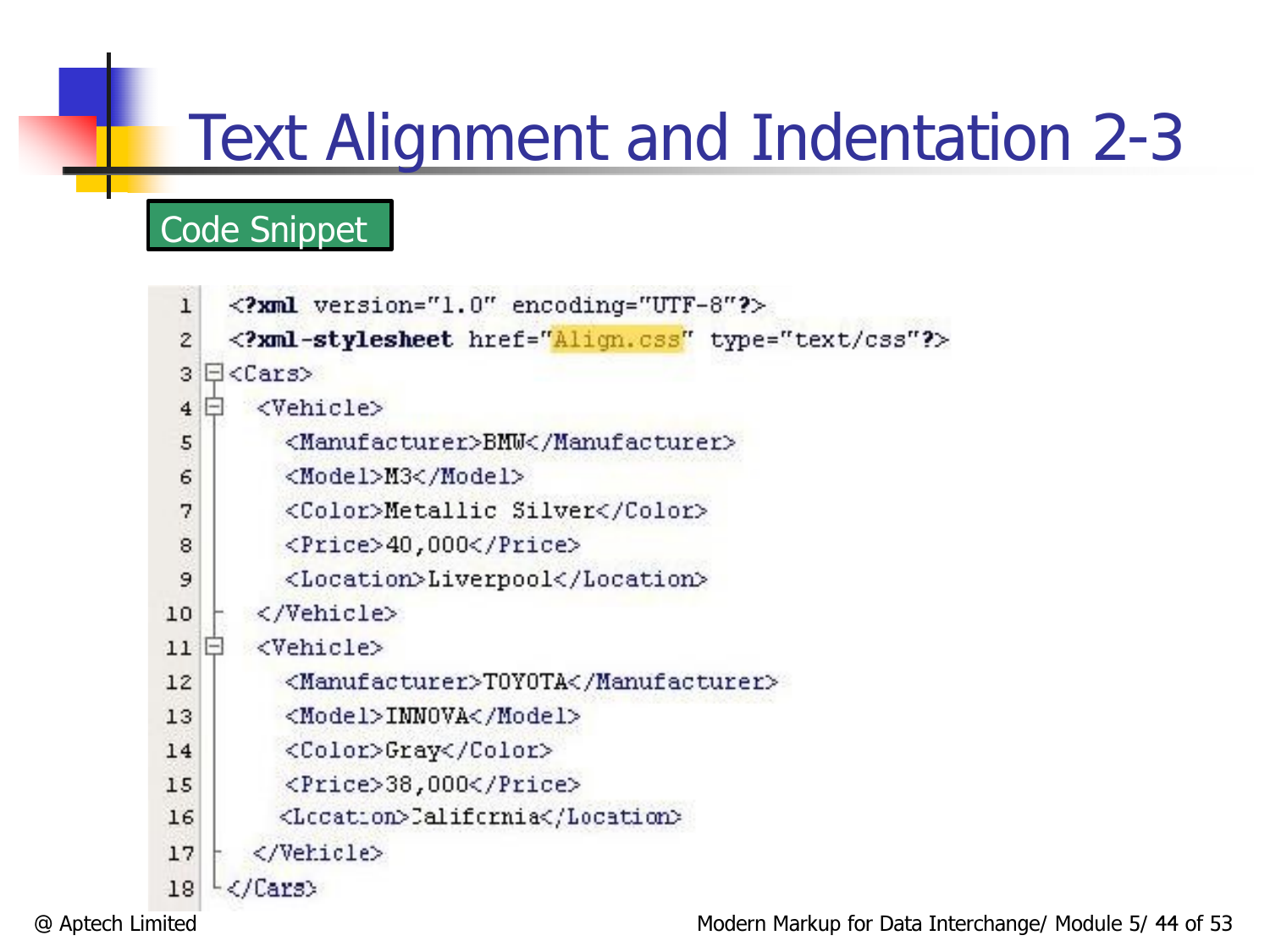

# Text Alignment and Indentation 2-3

Code Snippet

@ Aptech Limited
Modern Markup for Data Interchange/ Module 5/ 44 of 53